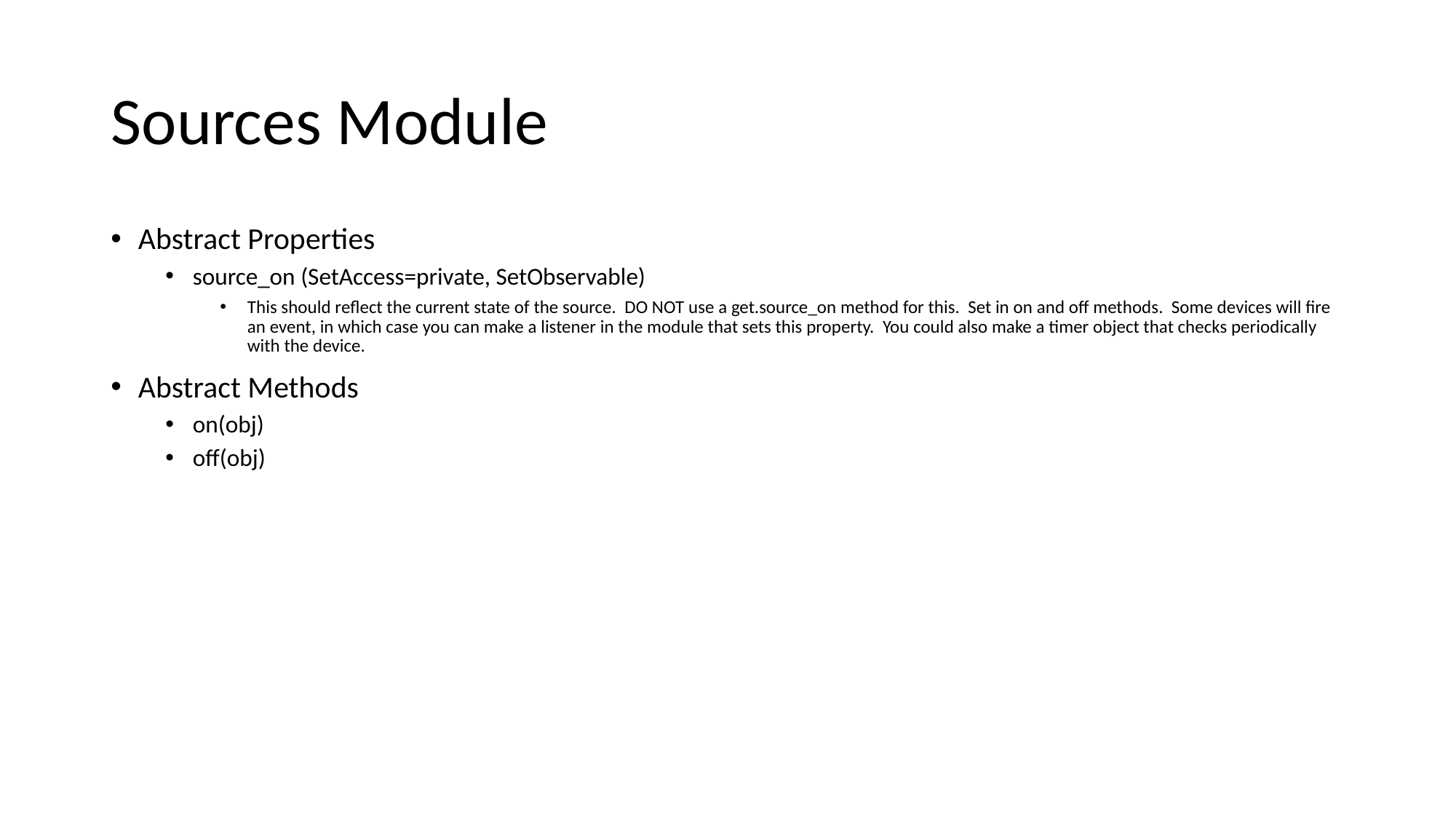

# Sources Module
Abstract Properties
source_on (SetAccess=private, SetObservable)
This should reflect the current state of the source.  DO NOT use a get.source_on method for this.  Set in on and off methods.  Some devices will fire an event, in which case you can make a listener in the module that sets this property.  You could also make a timer object that checks periodically with the device.
Abstract Methods
on(obj)
off(obj)